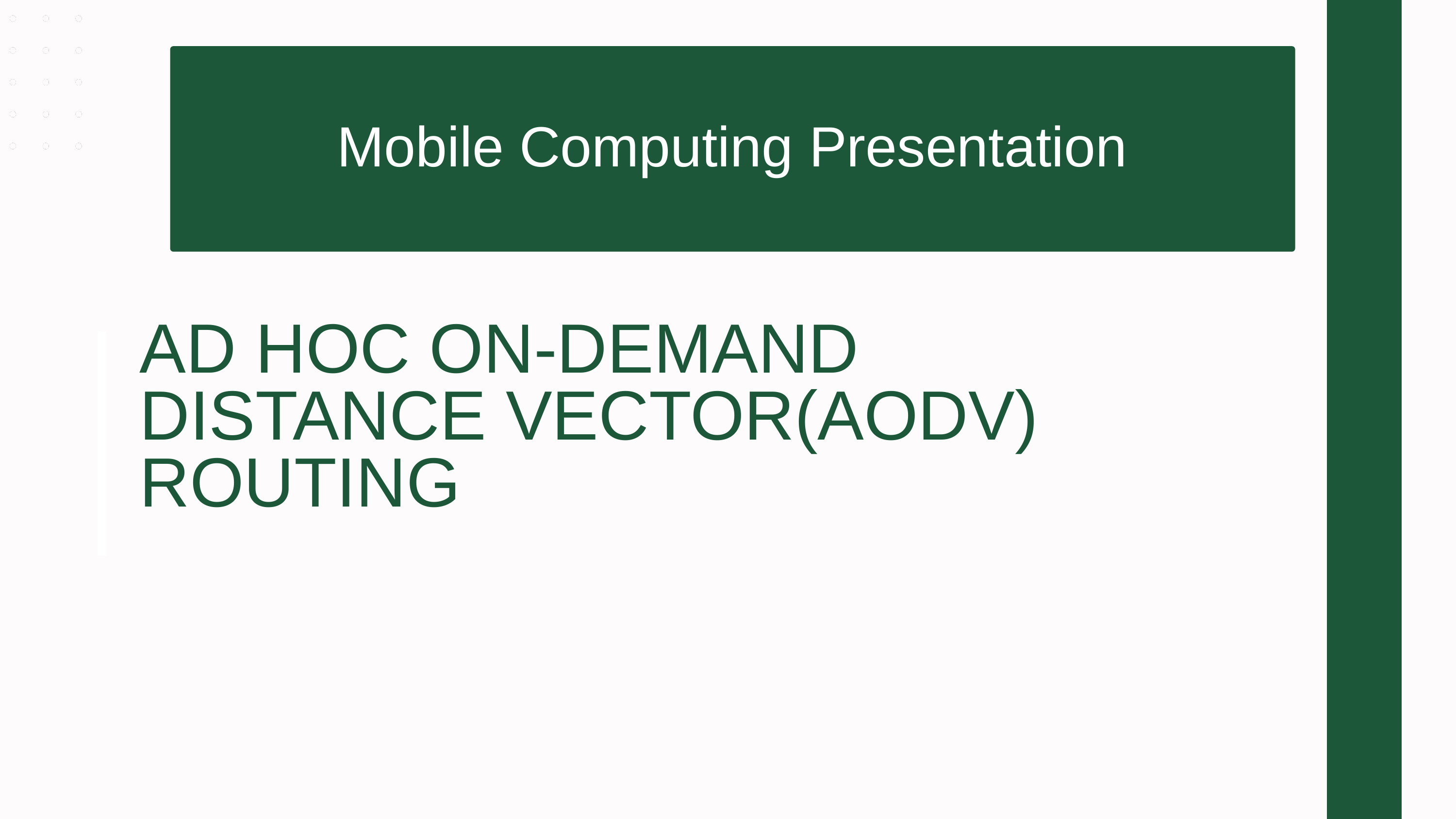

Mobile Computing Presentation
AD HOC ON-DEMAND DISTANCE VECTOR(AODV) ROUTING